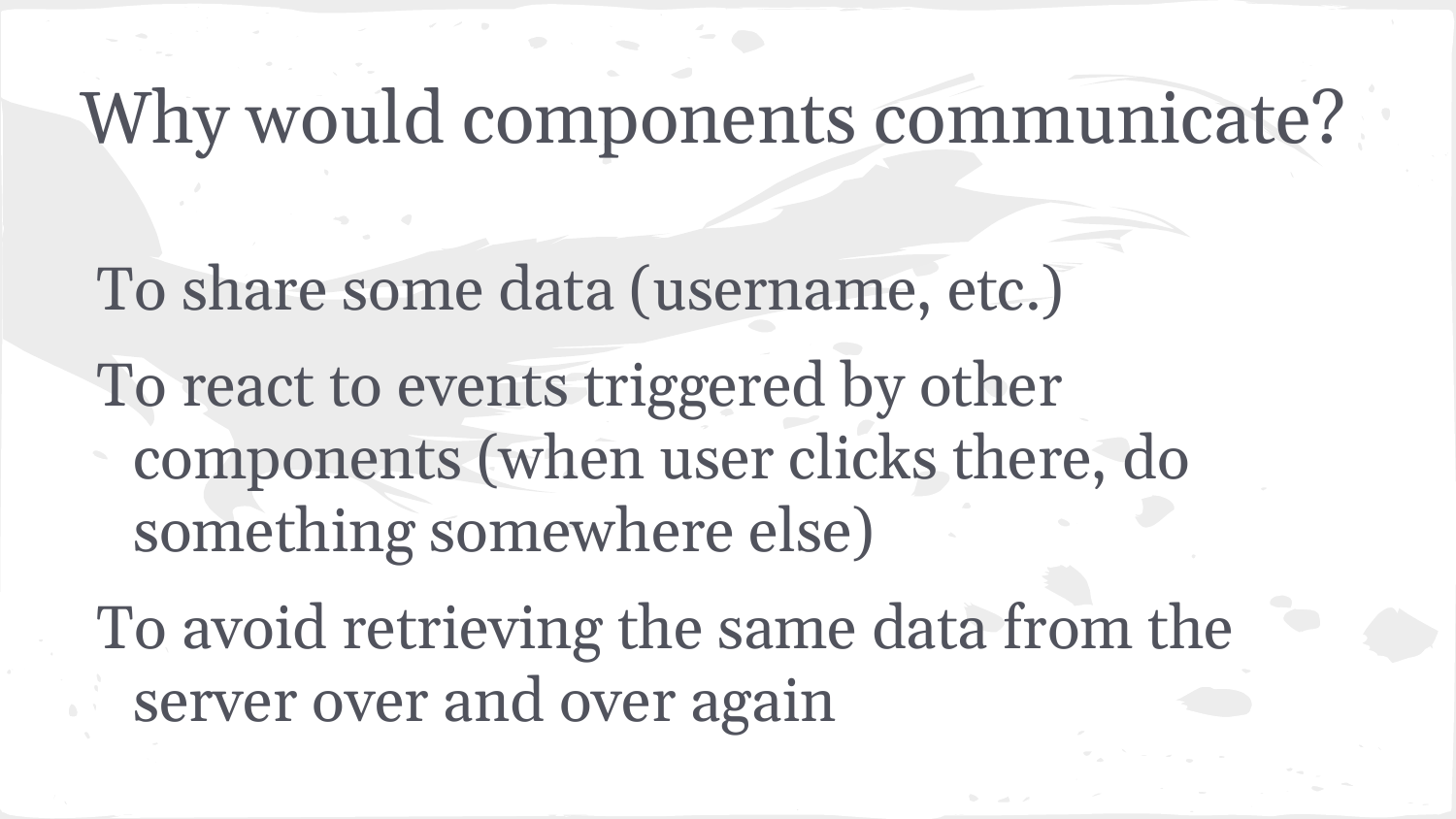

# Why would components communicate?
To share some data (username, etc.)

To react to events triggered by other components (when user clicks there, do something somewhere else)

To avoid retrieving the same data from the server over and over again